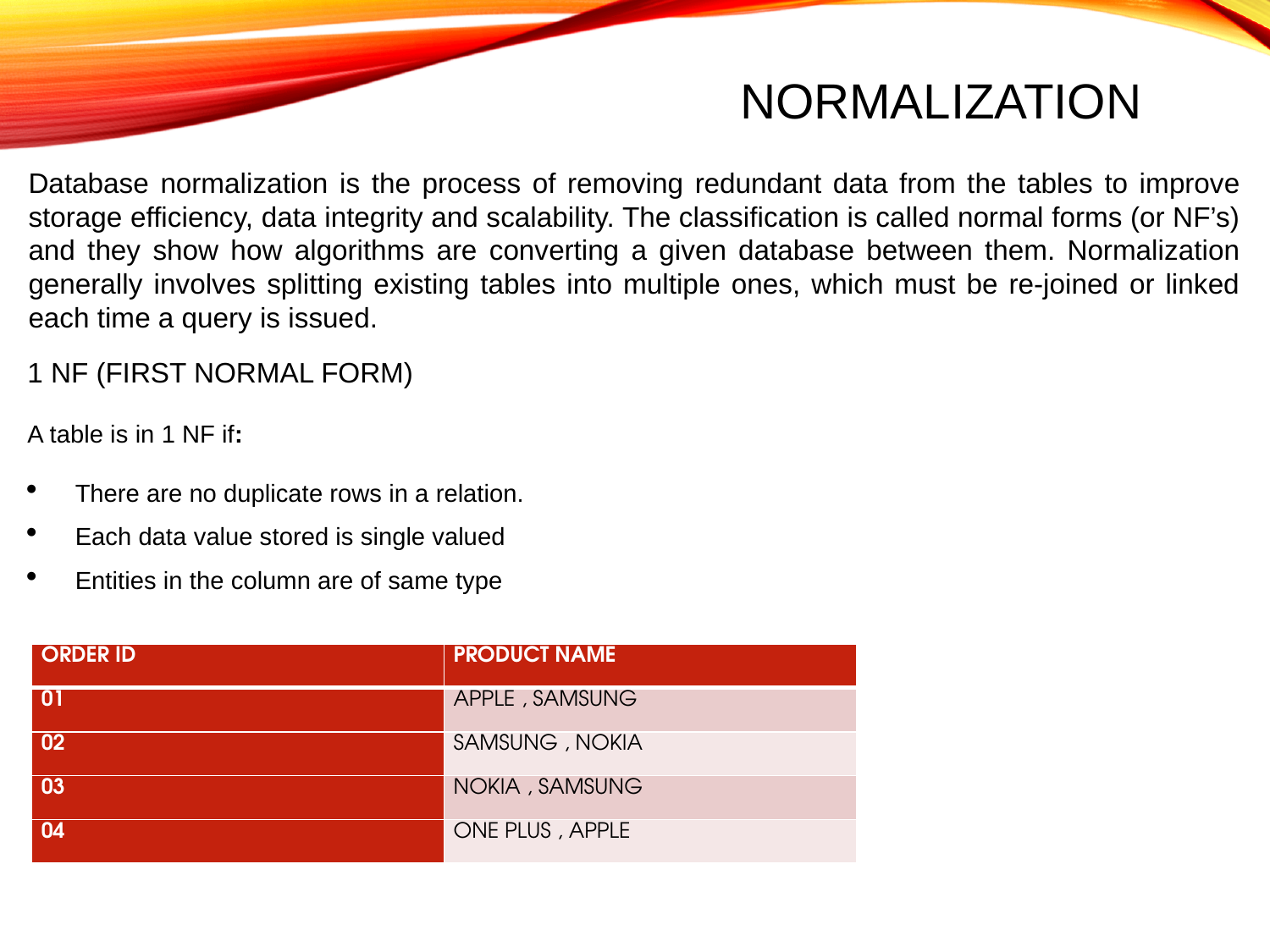

NORMALIZATION
Database normalization is the process of removing redundant data from the tables to improve storage efficiency, data integrity and scalability. The classification is called normal forms (or NF’s) and they show how algorithms are converting a given database between them. Normalization generally involves splitting existing tables into multiple ones, which must be re-joined or linked each time a query is issued.
1 NF (FIRST NORMAL FORM)

A table is in 1 NF if:

There are no duplicate rows in a relation.
Each data value stored is single valued
Entities in the column are of same type
| ORDER ID | PRODUCT NAME |
| --- | --- |
| 01 | APPLE , SAMSUNG |
| 02 | SAMSUNG , NOKIA |
| 03 | NOKIA , SAMSUNG |
| 04 | ONE PLUS , APPLE |